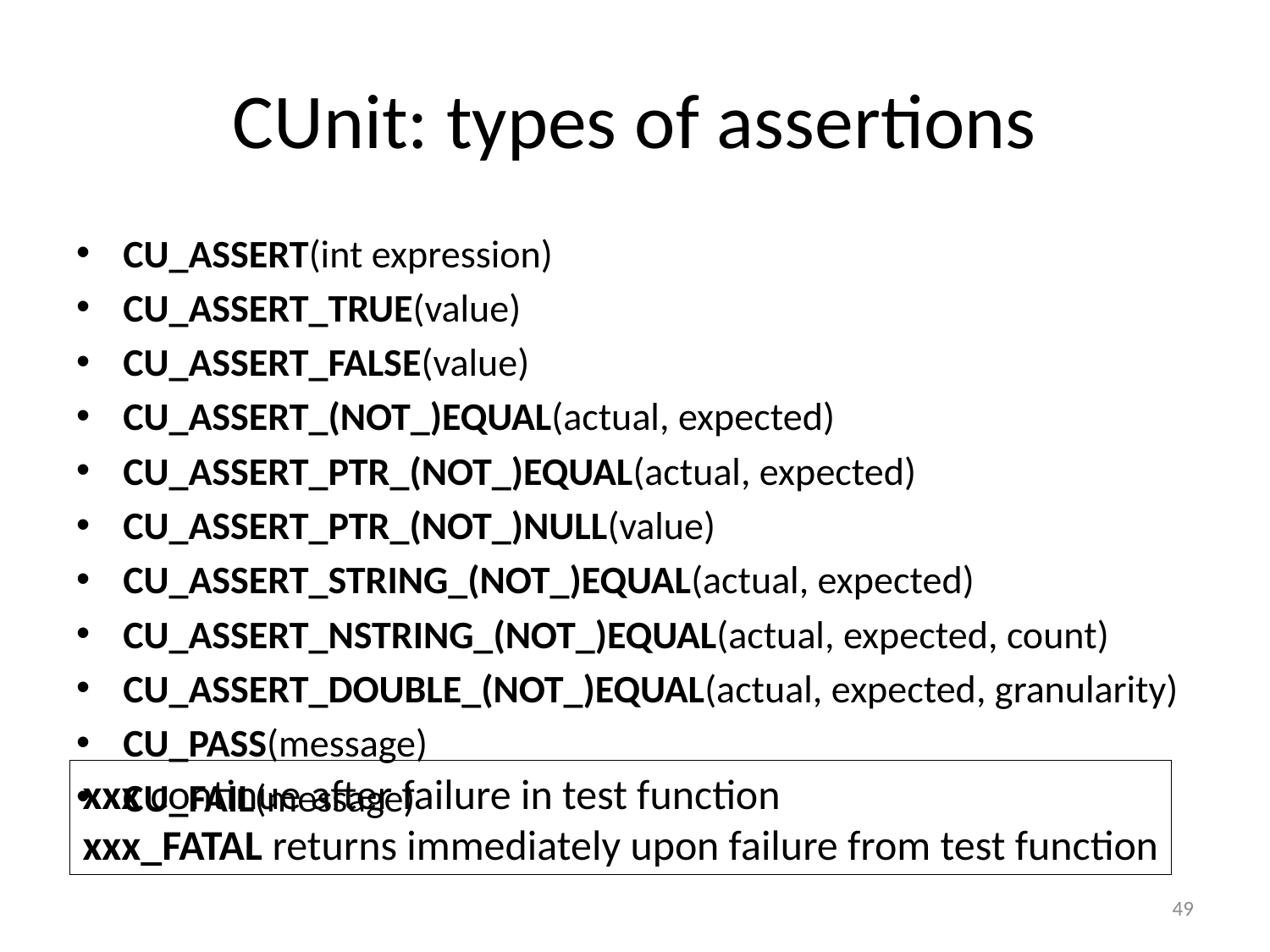

# CUnit: types of assertions
CU_ASSERT(int expression)
CU_ASSERT_TRUE(value)
CU_ASSERT_FALSE(value)
CU_ASSERT_(NOT_)EQUAL(actual, expected)
CU_ASSERT_PTR_(NOT_)EQUAL(actual, expected)
CU_ASSERT_PTR_(NOT_)NULL(value)
CU_ASSERT_STRING_(NOT_)EQUAL(actual, expected)
CU_ASSERT_NSTRING_(NOT_)EQUAL(actual, expected, count)
CU_ASSERT_DOUBLE_(NOT_)EQUAL(actual, expected, granularity)
CU_PASS(message)
CU_FAIL(message)
xxx continue after failure in test function
xxx_FATAL returns immediately upon failure from test function
49